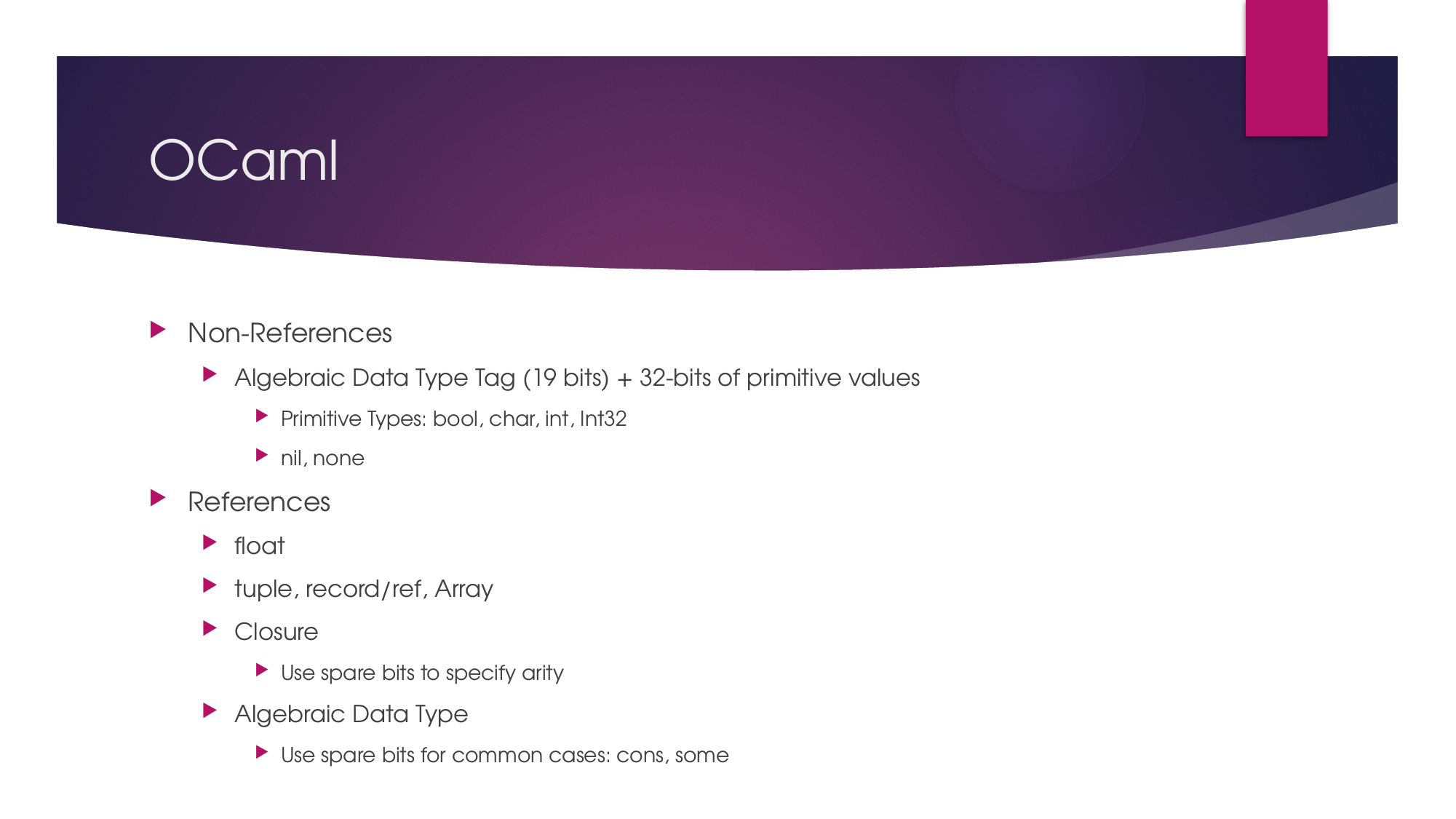

# OCaml
Non-References
Algebraic Data Type Tag (19 bits) + 32-bits of primitive values
Primitive Types: bool, char, int, Int32
nil, none
References
float
tuple, record/ref, Array
Closure
Use spare bits to specify arity
Algebraic Data Type
Use spare bits for common cases: cons, some